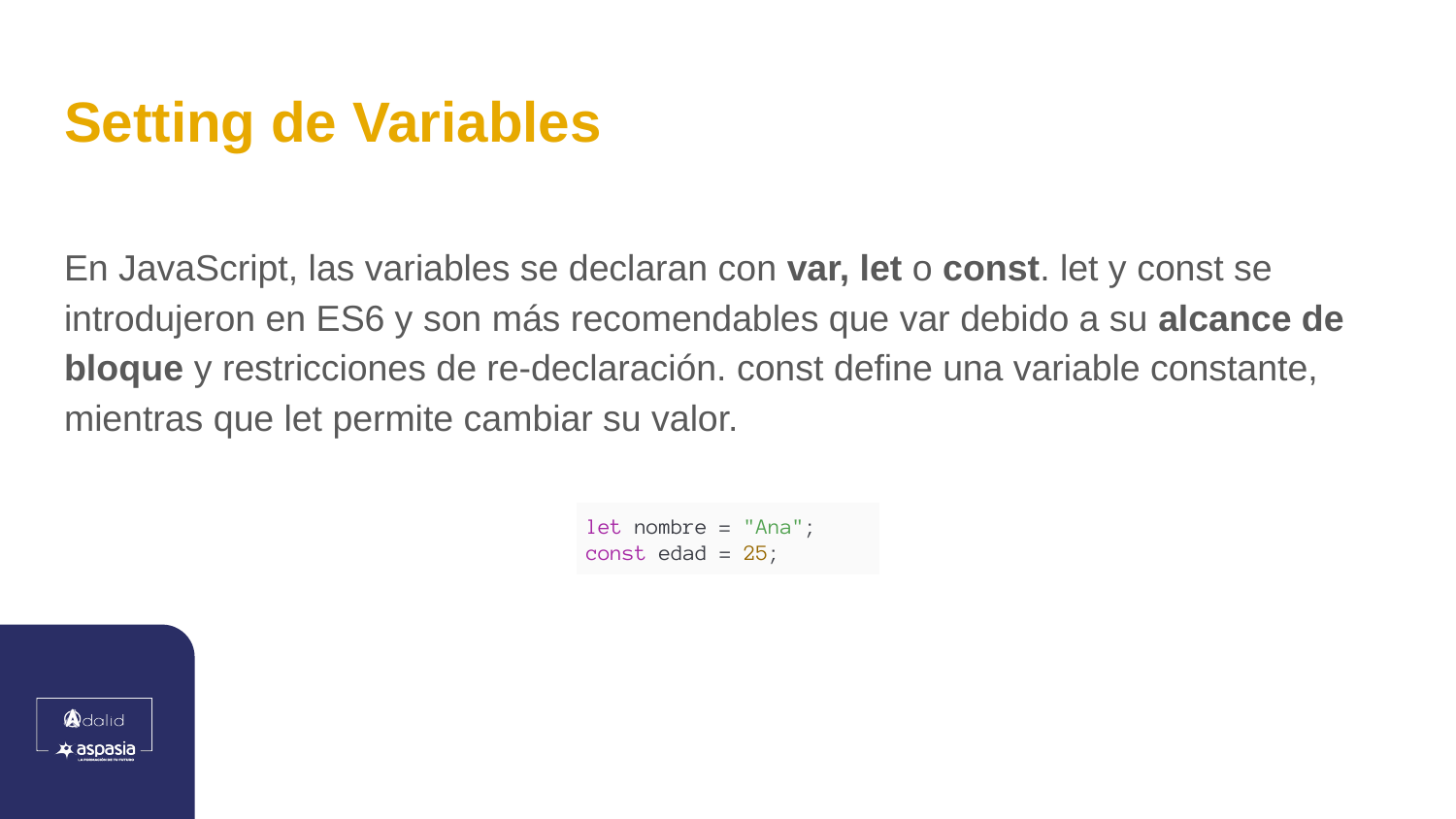

# Setting de Variables
En JavaScript, las variables se declaran con var, let o const. let y const se introdujeron en ES6 y son más recomendables que var debido a su alcance de bloque y restricciones de re-declaración. const define una variable constante, mientras que let permite cambiar su valor.
| let nombre = "Ana"; const edad = 25; |
| --- |